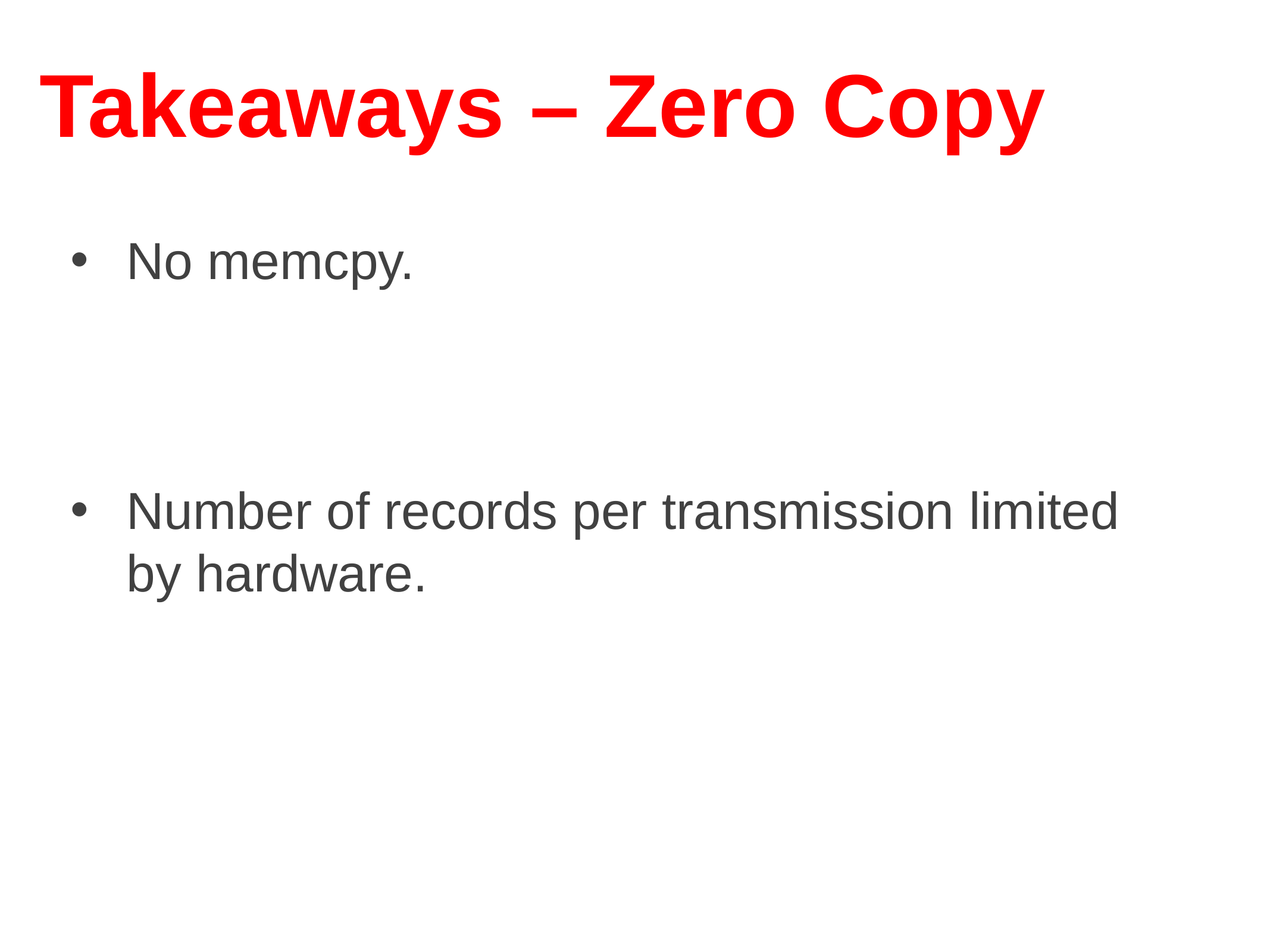

# Takeaways – Zero Copy
No memcpy.

Number of records per transmission limited by hardware.